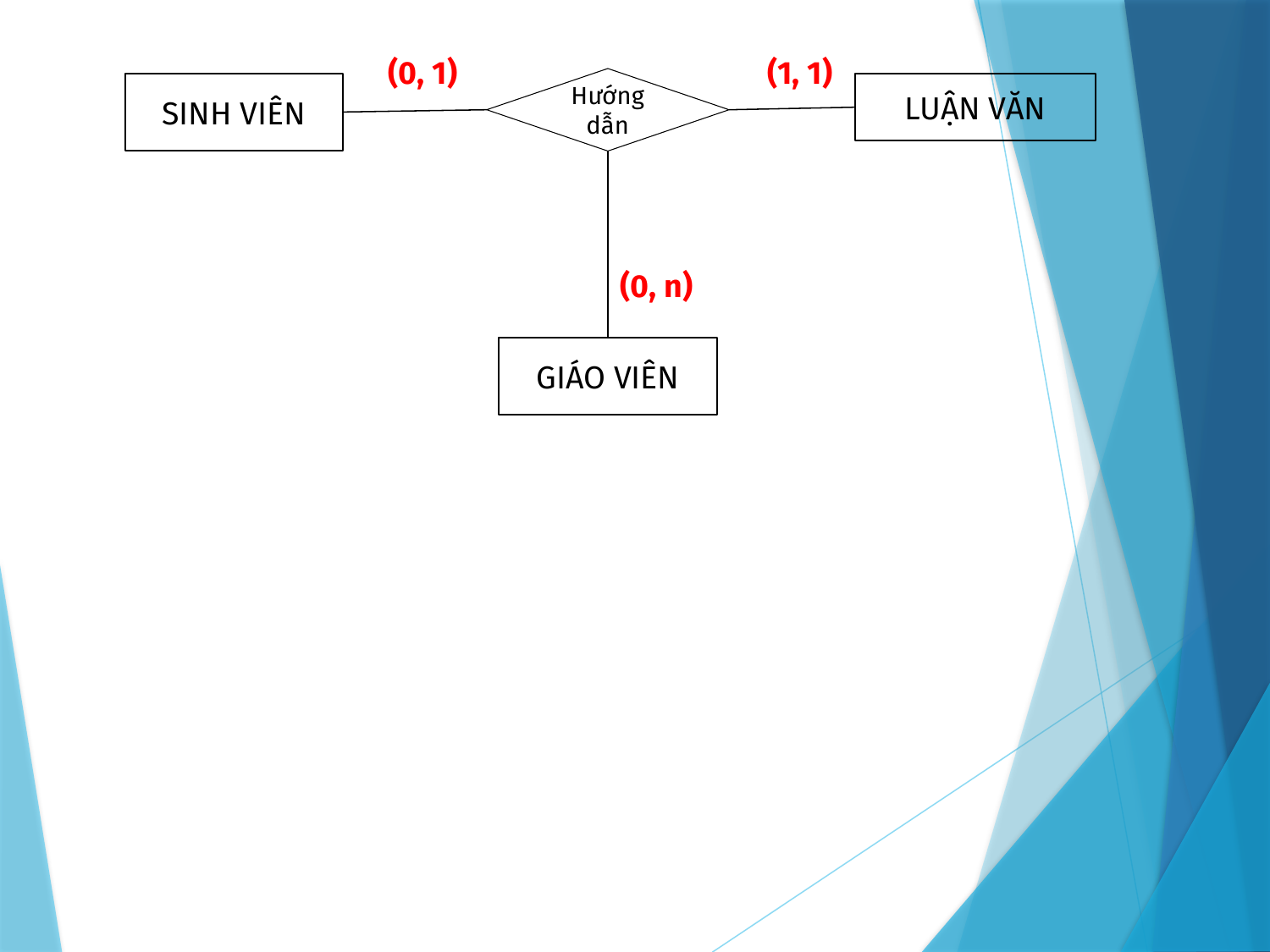

(0, 1)
(1, 1)
SINH VIÊN
LUẬN VĂN
Hướng dẫn
(0, n)
GIÁO VIÊN